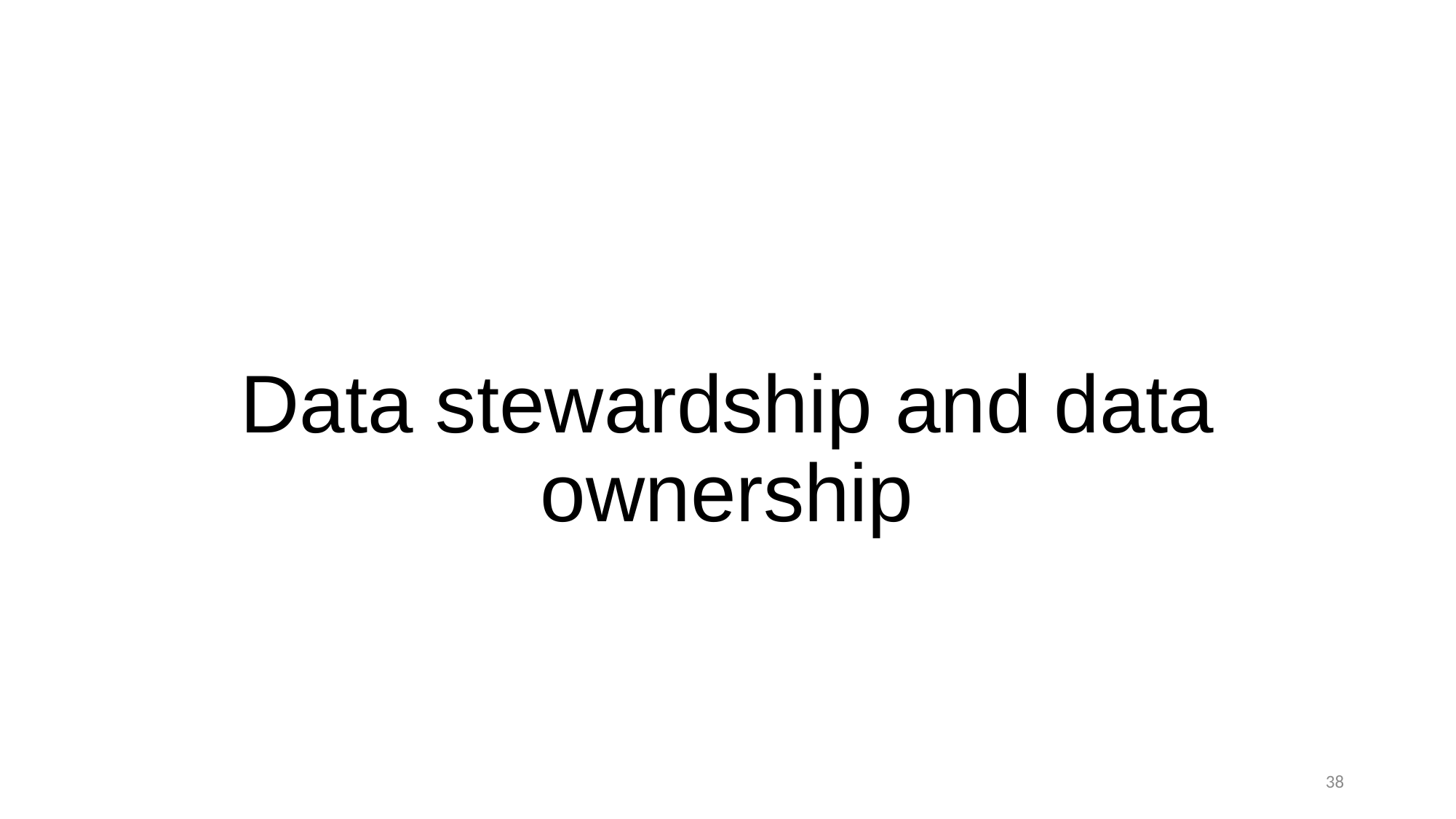

# Data stewardship and data ownership

38